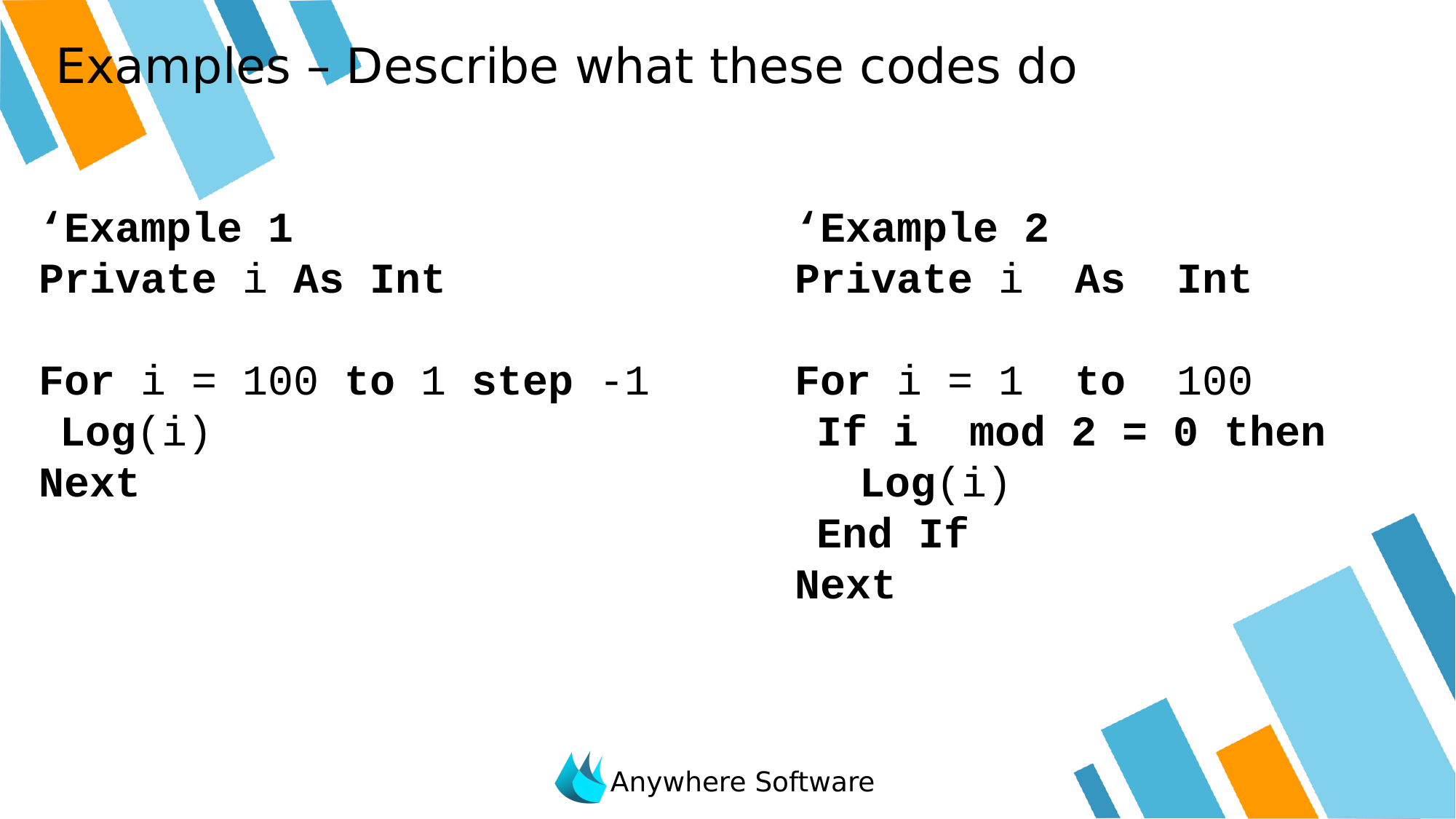

# Examples – Describe what these codes do
‘Example 1
Private i As Int

For i = 100 to 1 step -1
	Log(i)
Next

‘Example 2
Private i  As  Int

For i = 1  to  100
	If i  mod 2 = 0 then
		Log(i)
	End If
Next